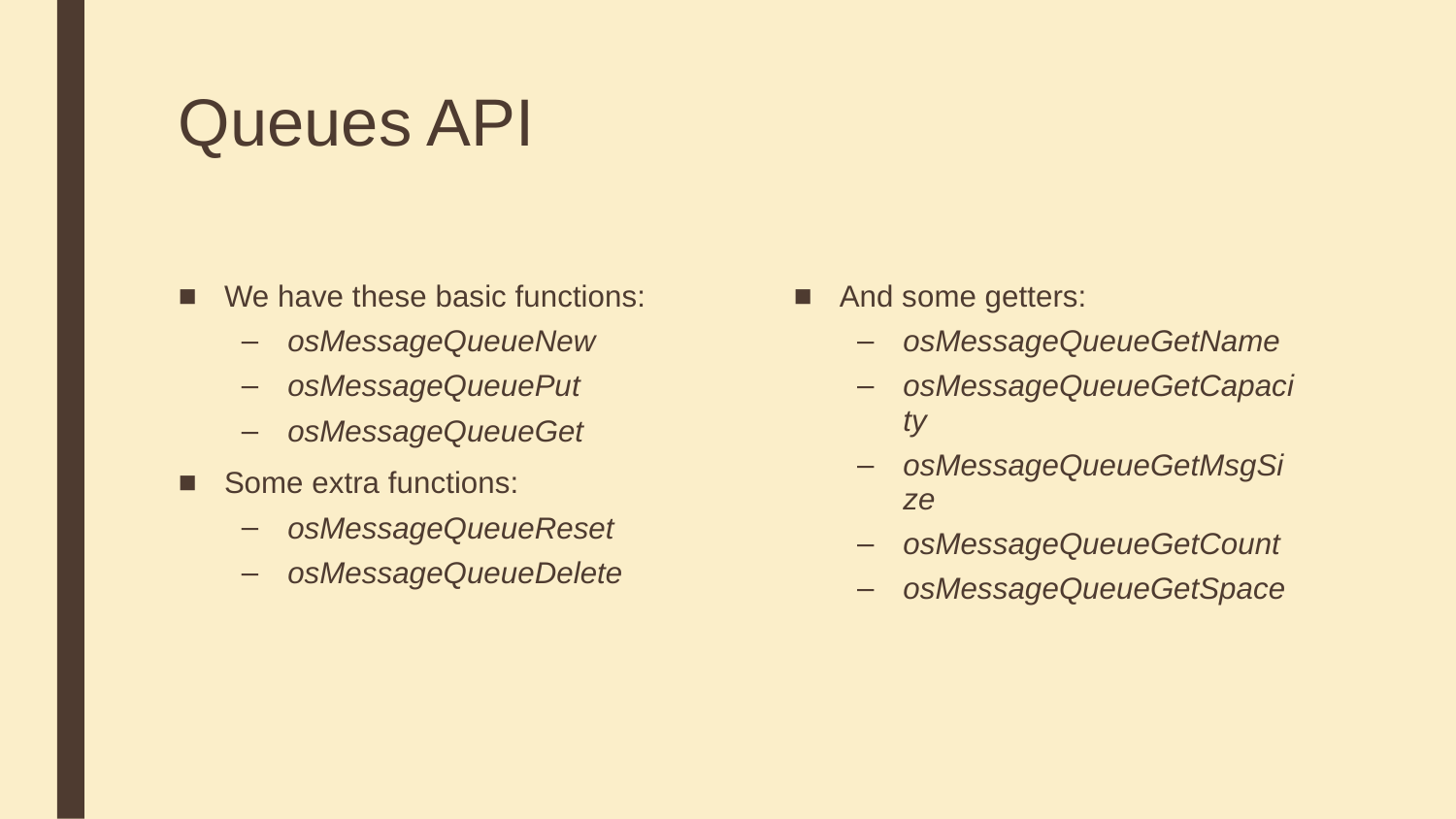

# Queues API
We have these basic functions:
osMessageQueueNew
osMessageQueuePut
osMessageQueueGet
Some extra functions:
osMessageQueueReset
osMessageQueueDelete
And some getters:
osMessageQueueGetName
osMessageQueueGetCapacity
osMessageQueueGetMsgSize
osMessageQueueGetCount
osMessageQueueGetSpace